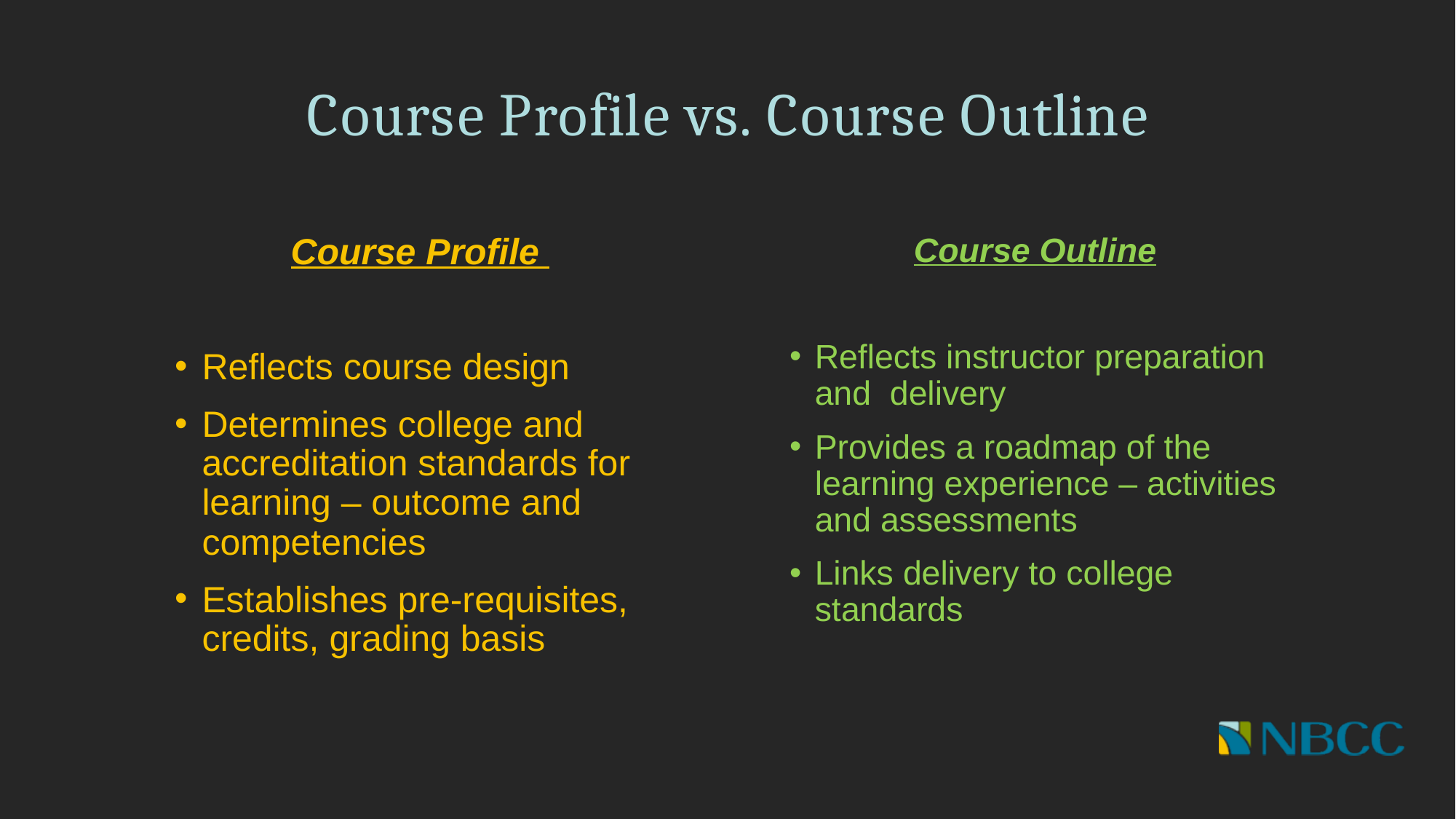

# Course Profile vs. Course Outline
Course Profile

Reflects course design
Determines college and accreditation standards for learning – outcome and competencies
Establishes pre-requisites, credits, grading basis

Course Outline

Reflects instructor preparation and  delivery
Provides a roadmap of the learning experience – activities and assessments
Links delivery to college standards